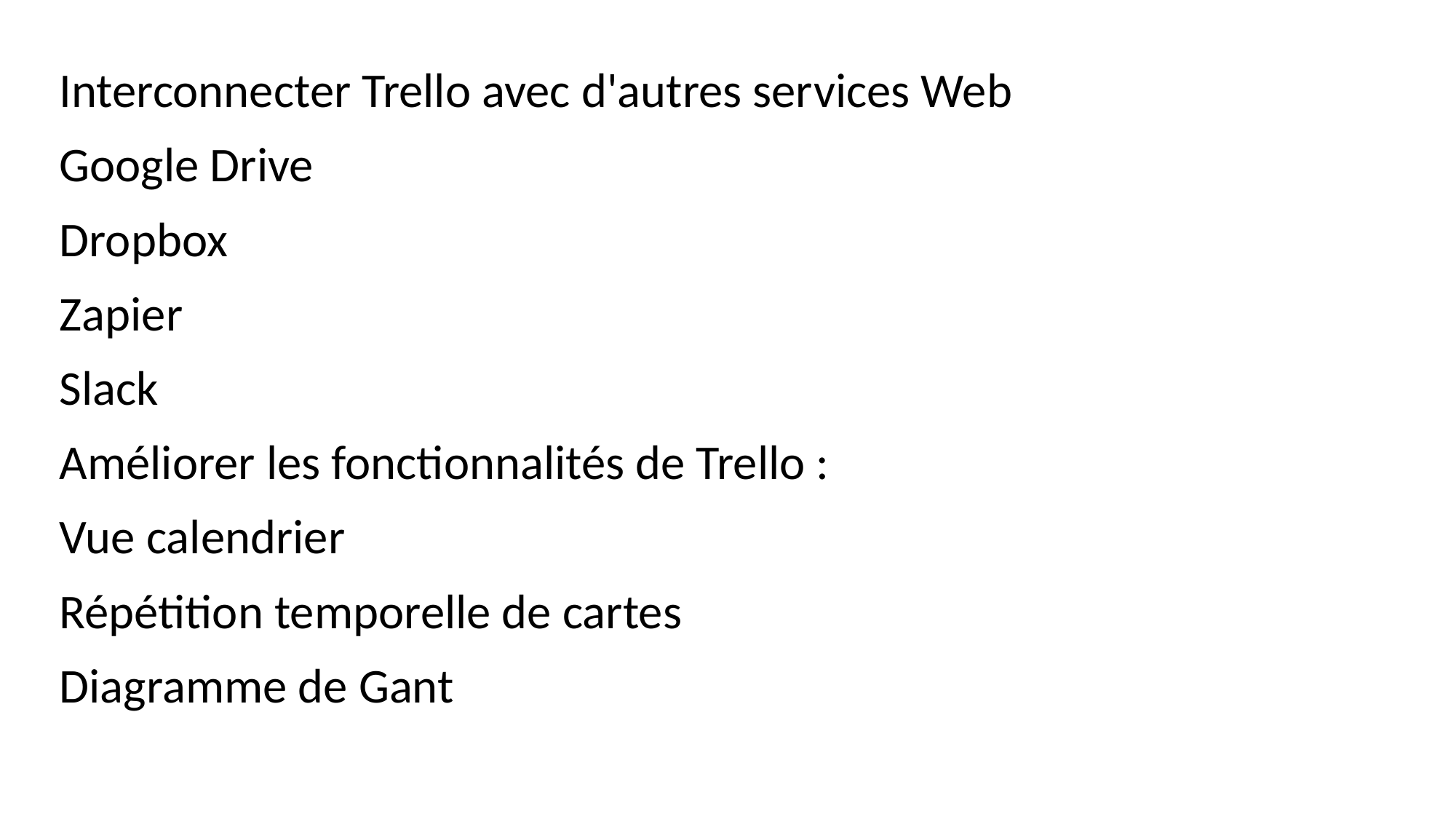

Interconnecter Trello avec d'autres services Web
Google Drive
Dropbox
Zapier
Slack
Améliorer les fonctionnalités de Trello :
Vue calendrier
Répétition temporelle de cartes
Diagramme de Gant